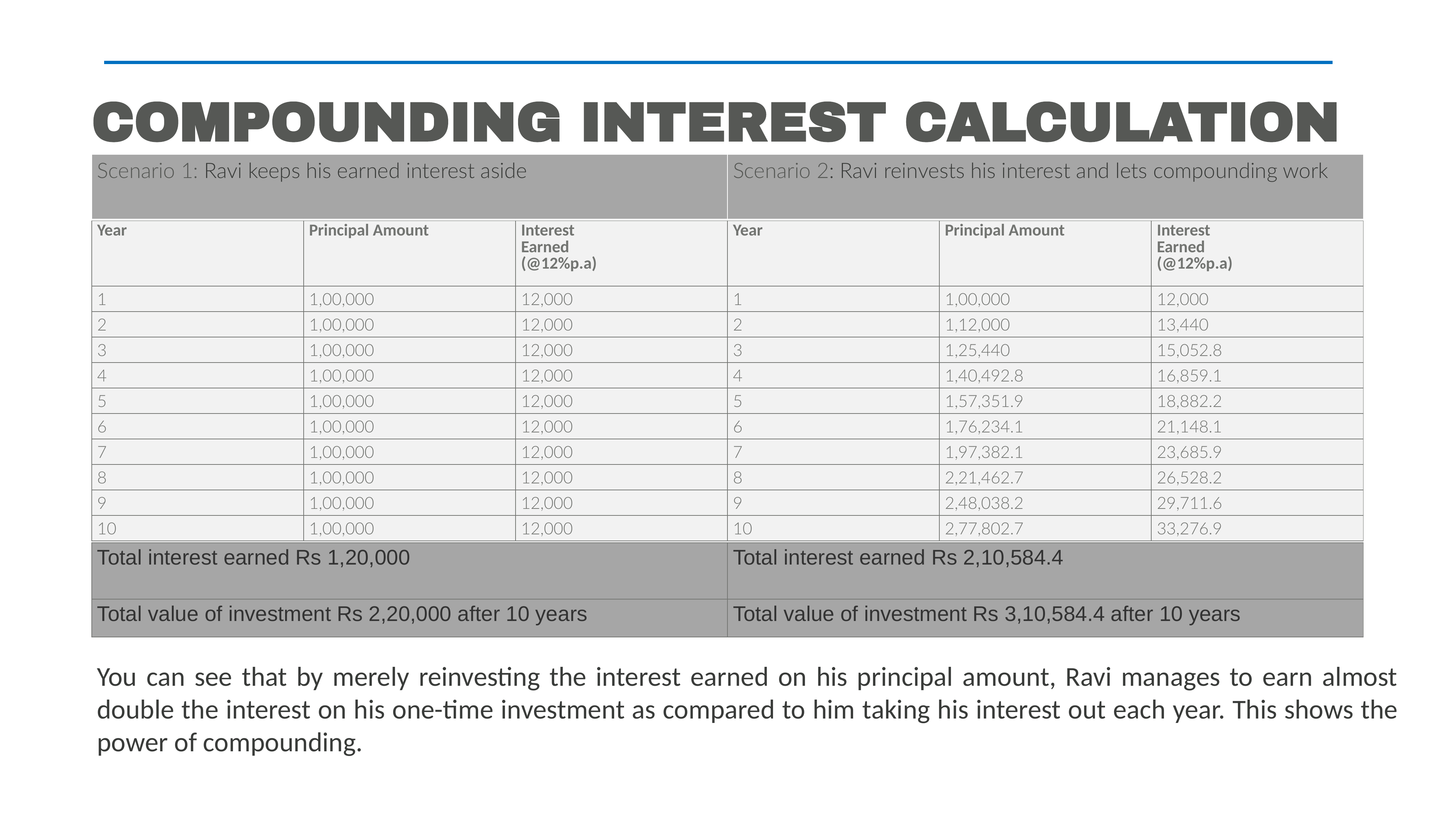

COMPOUNDING INTEREST CALCULATION
| Scenario 1: Ravi keeps his earned interest aside | Scenario 2: Ravi reinvests his interest and lets compounding work |
| --- | --- |
| Year | Principal Amount | Interest Earned (@12%p.a) | Year | Principal Amount | Interest Earned (@12%p.a) |
| --- | --- | --- | --- | --- | --- |
| 1 | 1,00,000 | 12,000 | 1 | 1,00,000 | 12,000 |
| 2 | 1,00,000 | 12,000 | 2 | 1,12,000 | 13,440 |
| 3 | 1,00,000 | 12,000 | 3 | 1,25,440 | 15,052.8 |
| 4 | 1,00,000 | 12,000 | 4 | 1,40,492.8 | 16,859.1 |
| 5 | 1,00,000 | 12,000 | 5 | 1,57,351.9 | 18,882.2 |
| 6 | 1,00,000 | 12,000 | 6 | 1,76,234.1 | 21,148.1 |
| 7 | 1,00,000 | 12,000 | 7 | 1,97,382.1 | 23,685.9 |
| 8 | 1,00,000 | 12,000 | 8 | 2,21,462.7 | 26,528.2 |
| 9 | 1,00,000 | 12,000 | 9 | 2,48,038.2 | 29,711.6 |
| 10 | 1,00,000 | 12,000 | 10 | 2,77,802.7 | 33,276.9 |
| Total interest earned Rs 1,20,000 | Total interest earned Rs 2,10,584.4 |
| --- | --- |
| Total value of investment Rs 2,20,000 after 10 years | Total value of investment Rs 3,10,584.4 after 10 years |
You can see that by merely reinvesting the interest earned on his principal amount, Ravi manages to earn almost double the interest on his one-time investment as compared to him taking his interest out each year. This shows the power of compounding.